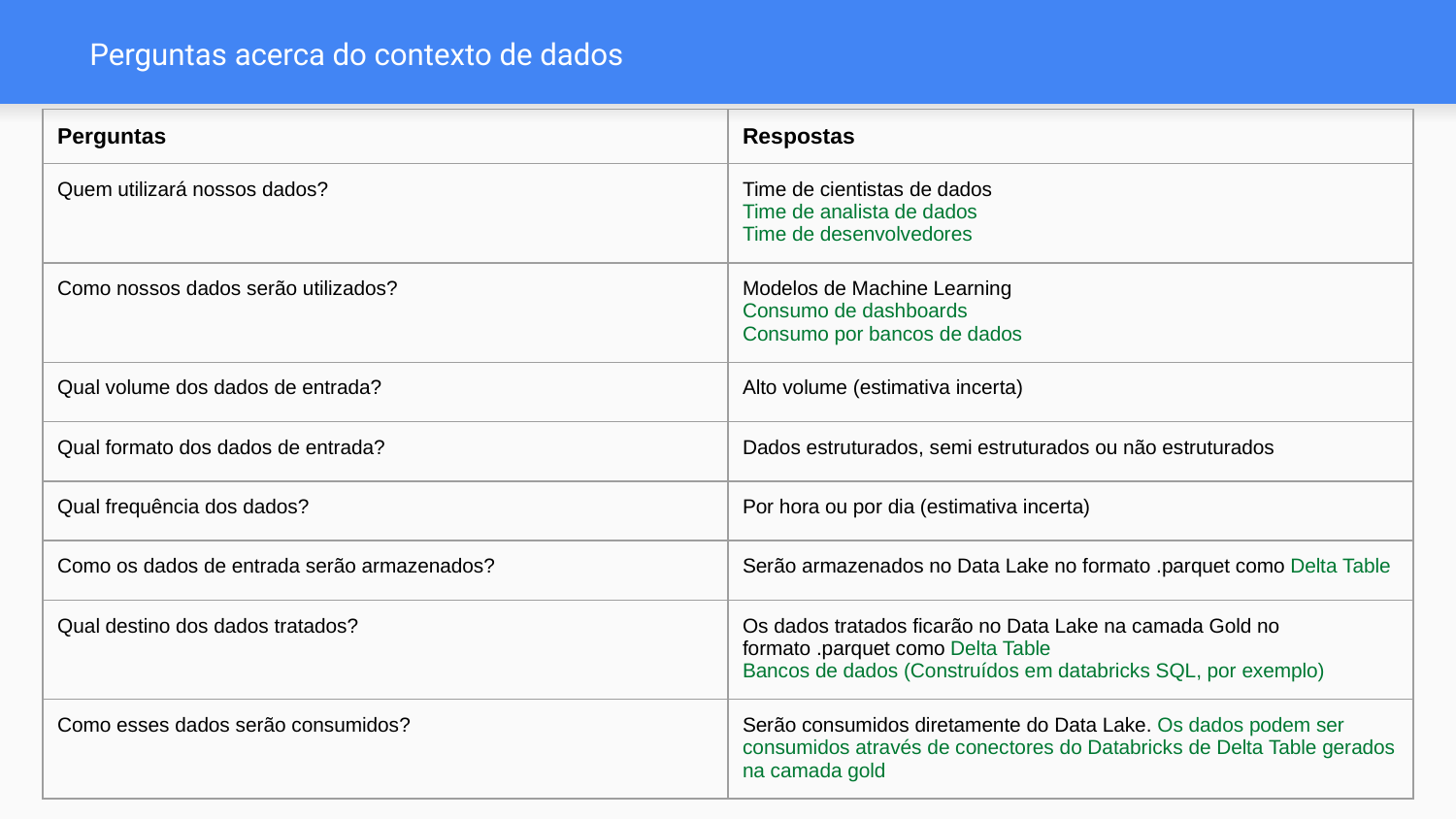

# Perguntas acerca do contexto de dados
| Perguntas | Respostas |
| --- | --- |
| Quem utilizará nossos dados? | Time de cientistas de dados Time de analista de dados Time de desenvolvedores |
| Como nossos dados serão utilizados? | Modelos de Machine Learning Consumo de dashboards Consumo por bancos de dados |
| Qual volume dos dados de entrada? | Alto volume (estimativa incerta) |
| Qual formato dos dados de entrada? | Dados estruturados, semi estruturados ou não estruturados |
| Qual frequência dos dados? | Por hora ou por dia (estimativa incerta) |
| Como os dados de entrada serão armazenados? | Serão armazenados no Data Lake no formato .parquet como Delta Table |
| Qual destino dos dados tratados? | Os dados tratados ficarão no Data Lake na camada Gold no formato .parquet como Delta Table Bancos de dados (Construídos em databricks SQL, por exemplo) |
| Como esses dados serão consumidos? | Serão consumidos diretamente do Data Lake. Os dados podem ser consumidos através de conectores do Databricks de Delta Table gerados na camada gold |